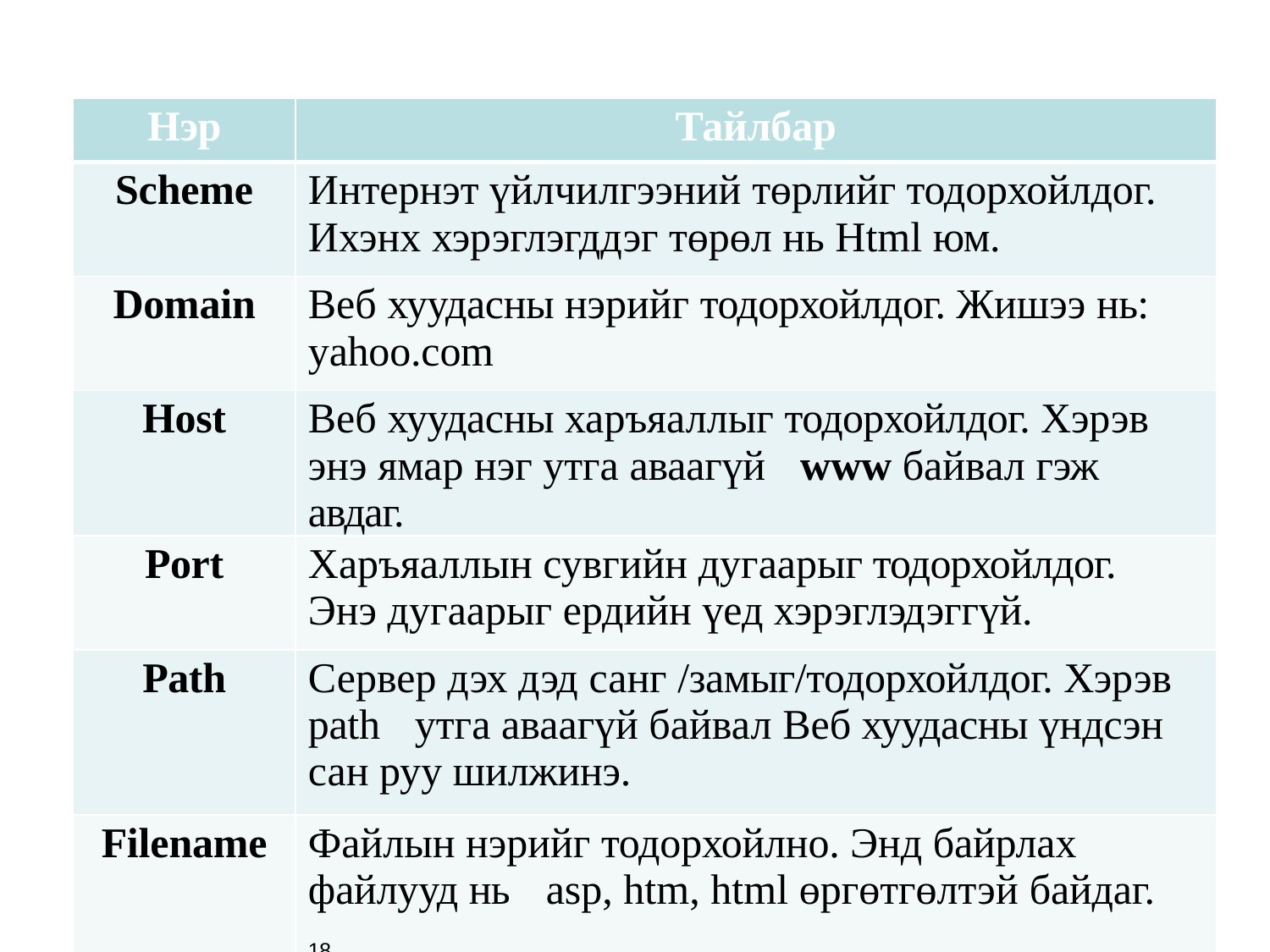

| Нэр | Тайлбар |
| --- | --- |
| Scheme | Интернэт үйлчилгээний төрлийг тодорхойлдог. Ихэнх хэрэглэгддэг төрөл нь Html юм. |
| Domain | Веб хуудасны нэрийг тодорхойлдог. Жишээ нь: yahoo.com |
| Host | Веб хуудасны харъяаллыг тодорхойлдог. Хэрэв энэ ямар нэг утга аваагүй www байвал гэж авдаг. |
| Port | Харъяаллын сувгийн дугаарыг тодорхойлдог. Энэ дугаарыг ердийн үед хэрэглэдэггүй. |
| Path | Сервер дэх дэд санг /замыг/тодорхойлдог. Хэрэв path утга аваагүй байвал Веб хуудасны үндсэн сан руу шилжинэ. |
| Filename | Файлын нэрийг тодорхойлно. Энд байрлах файлууд нь asp, htm, html өргөтгөлтэй байдаг. 18 |